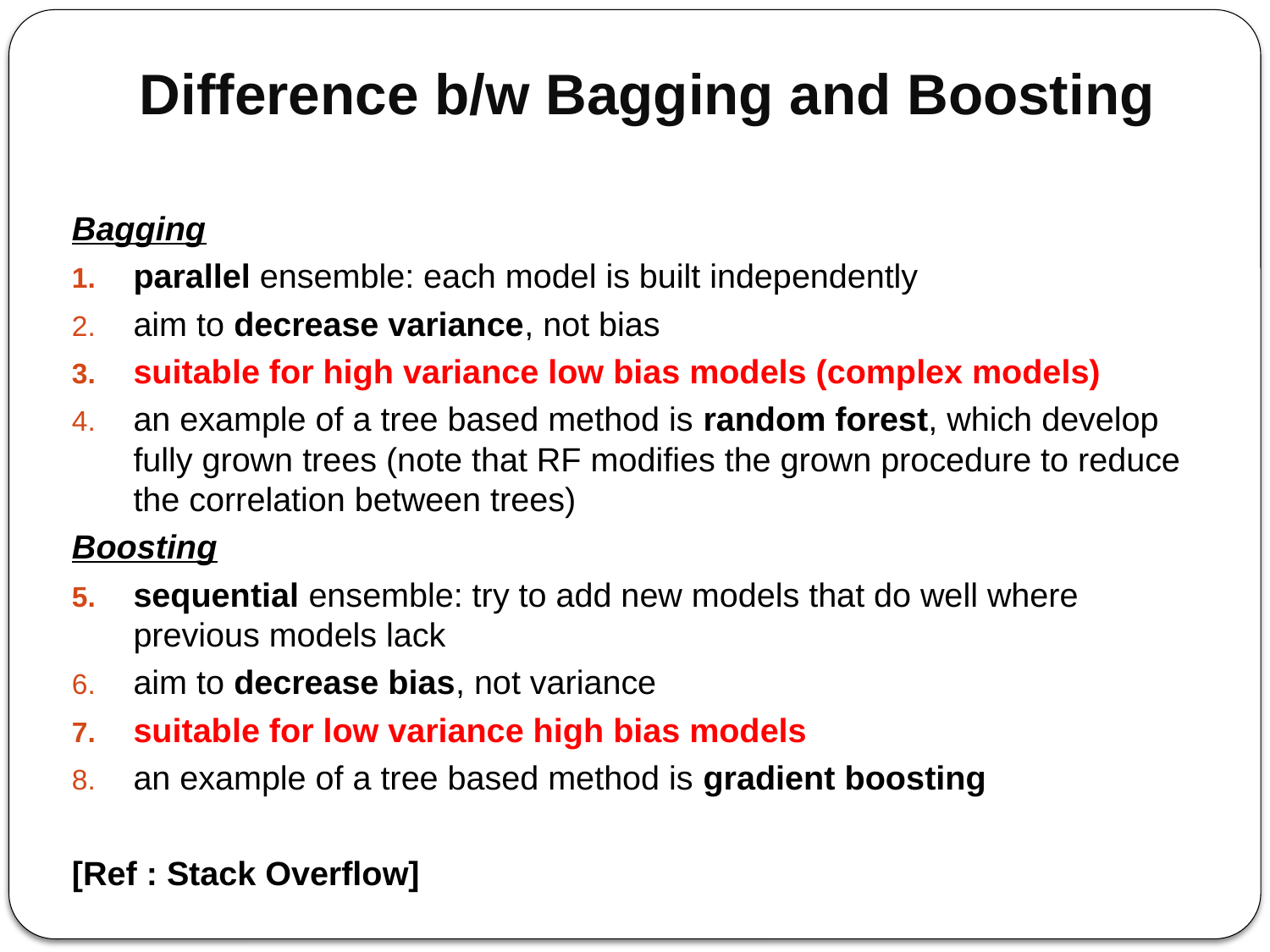

# Difference b/w Bagging and Boosting
Bagging
parallel ensemble: each model is built independently
aim to decrease variance, not bias
suitable for high variance low bias models (complex models)
an example of a tree based method is random forest, which develop fully grown trees (note that RF modifies the grown procedure to reduce the correlation between trees)
Boosting
sequential ensemble: try to add new models that do well where previous models lack
aim to decrease bias, not variance
suitable for low variance high bias models
an example of a tree based method is gradient boosting

[Ref : Stack Overflow]